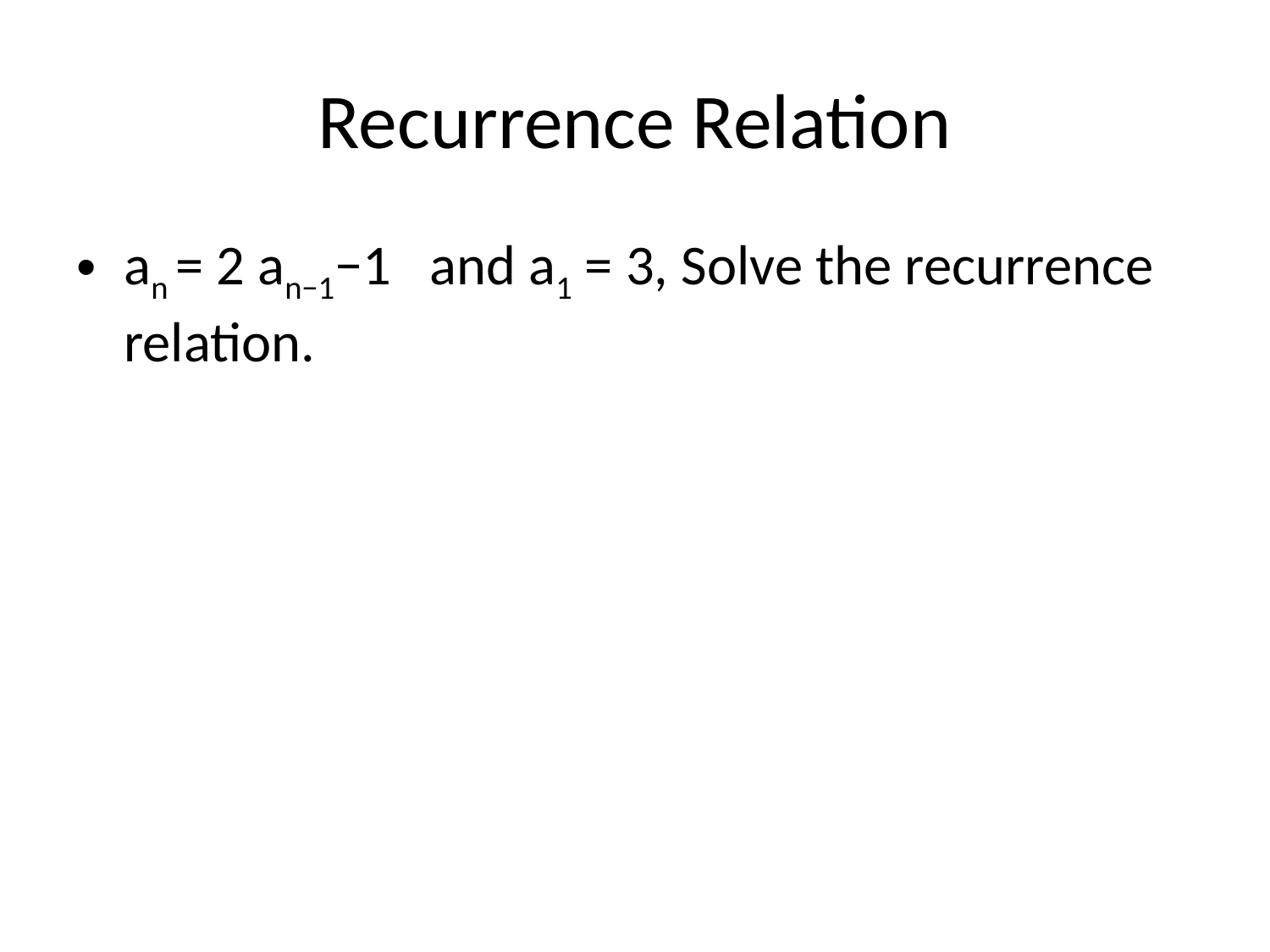

# Recurrence Relation
an = 2 an−1−1   and a1 = 3, Solve the recurrence relation.